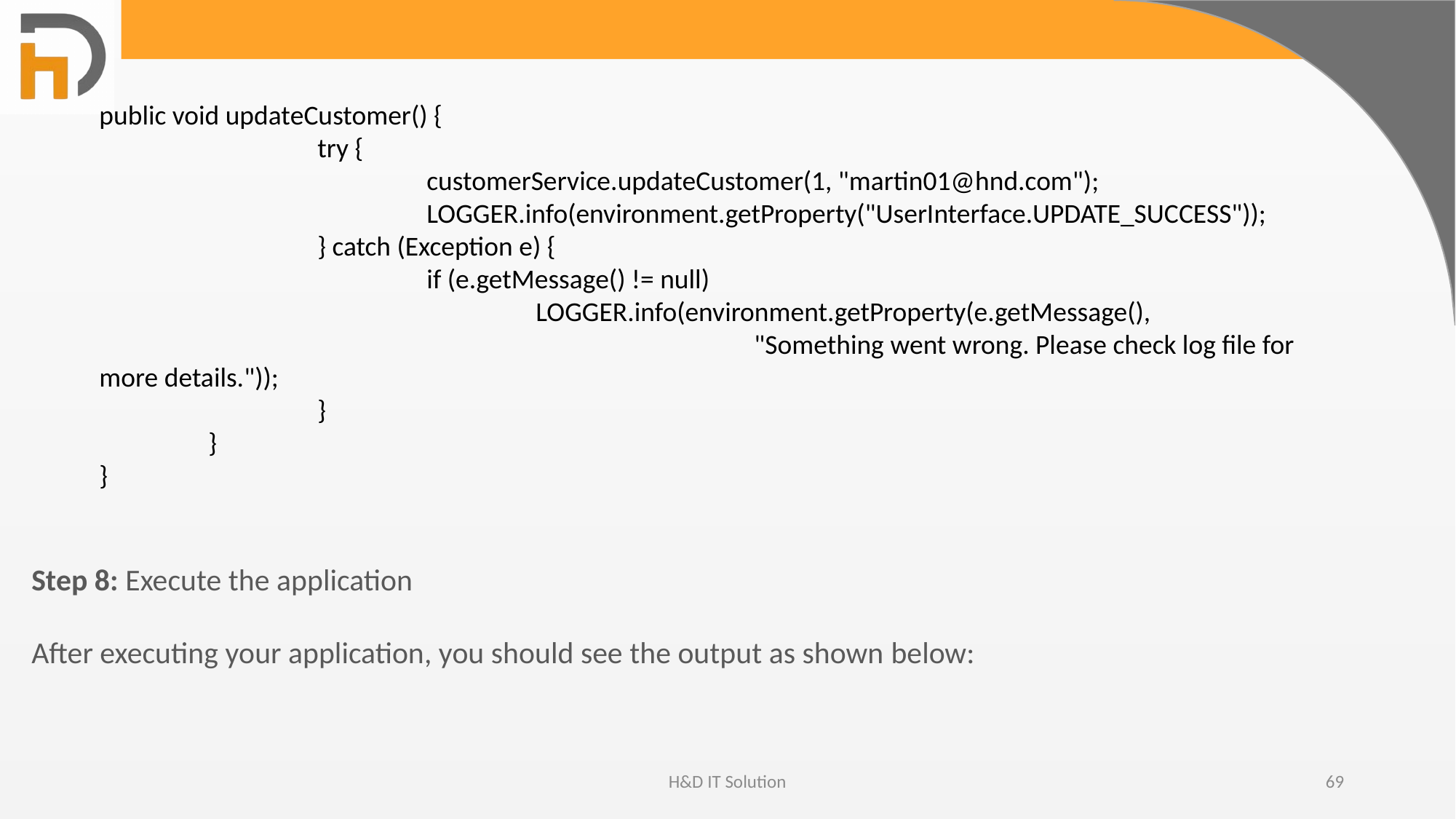

public void updateCustomer() {
		try {
			customerService.updateCustomer(1, "martin01@hnd.com");
			LOGGER.info(environment.getProperty("UserInterface.UPDATE_SUCCESS"));
		} catch (Exception e) {
			if (e.getMessage() != null)
				LOGGER.info(environment.getProperty(e.getMessage(),
						"Something went wrong. Please check log file for more details."));
		}
	}
}
Step 8: Execute the application

After executing your application, you should see the output as shown below:
H&D IT Solution
69